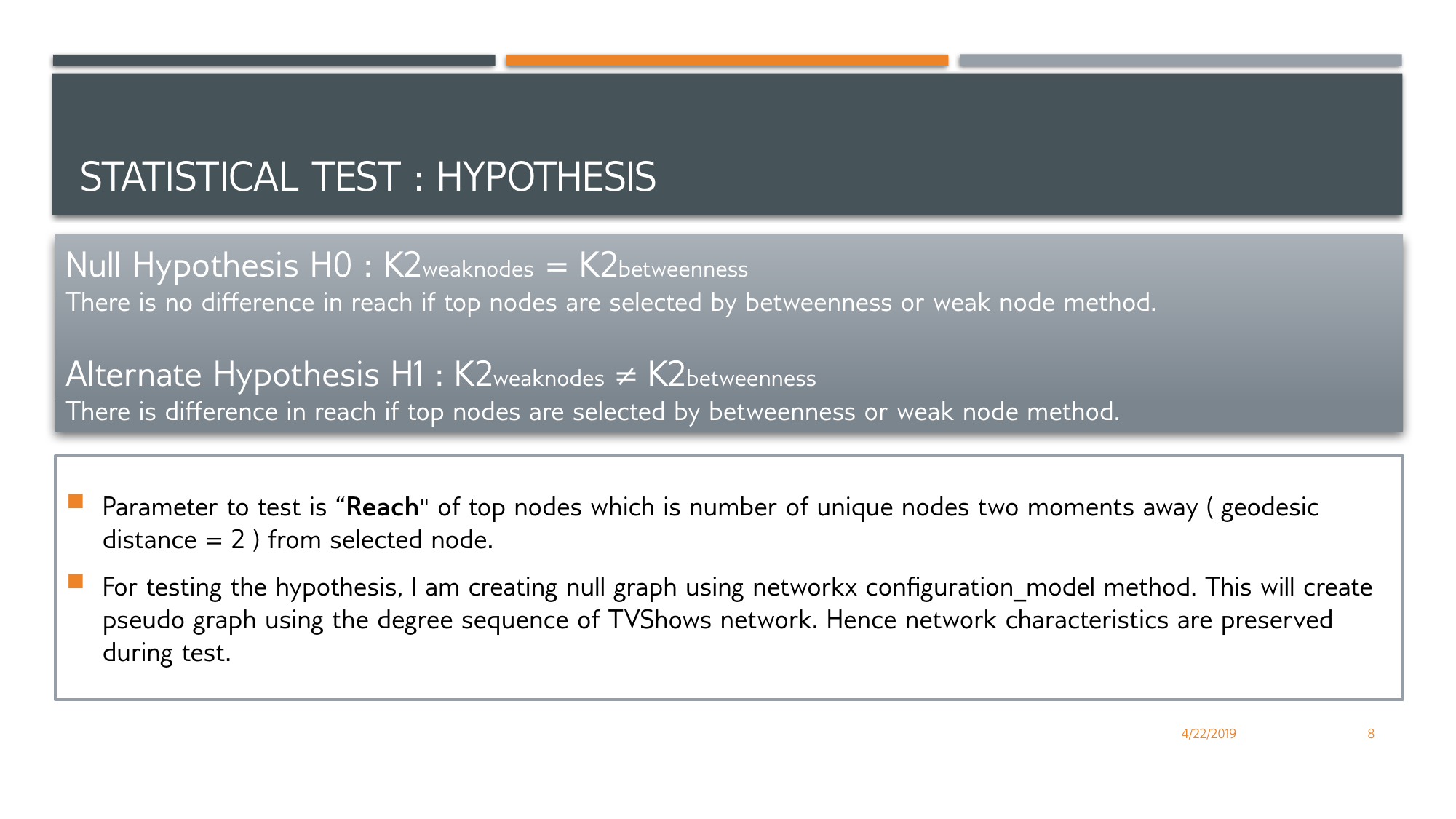

# Statistical Test : Hypothesis
Null Hypothesis H0 : K2weaknodes = K2betweenness
There is no difference in reach if top nodes are selected by betweenness or weak node method.

Alternate Hypothesis H1 : K2weaknodes ≠ K2betweenness
There is difference in reach if top nodes are selected by betweenness or weak node method.
Parameter to test is “Reach" of top nodes which is number of unique nodes two moments away ( geodesic distance = 2 ) from selected node.
For testing the hypothesis, I am creating null graph using networkx configuration_model method. This will create pseudo graph using the degree sequence of TVShows network. Hence network characteristics are preserved during test.
4/22/2019
8